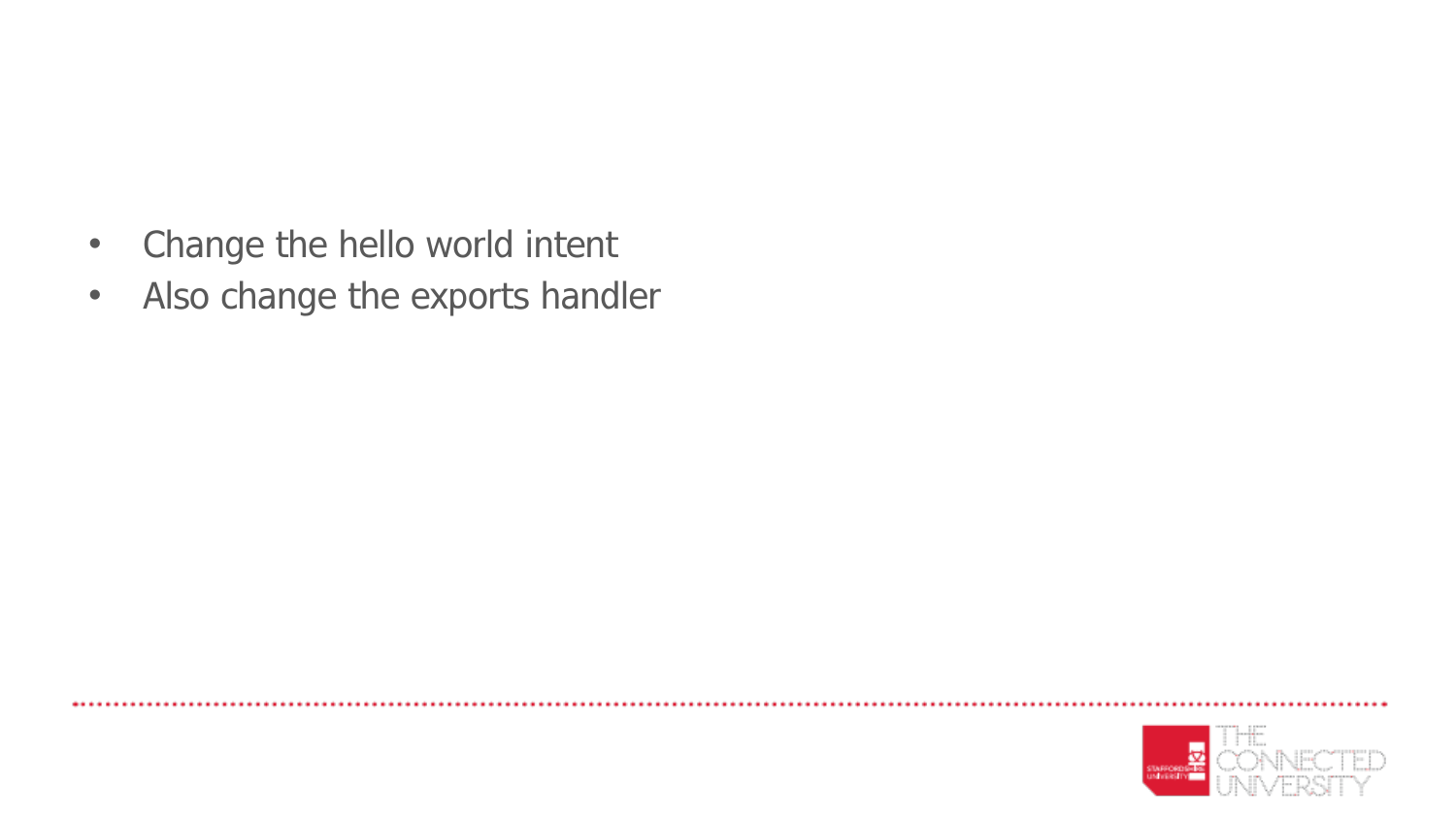

#
Change the hello world intent
Also change the exports handler